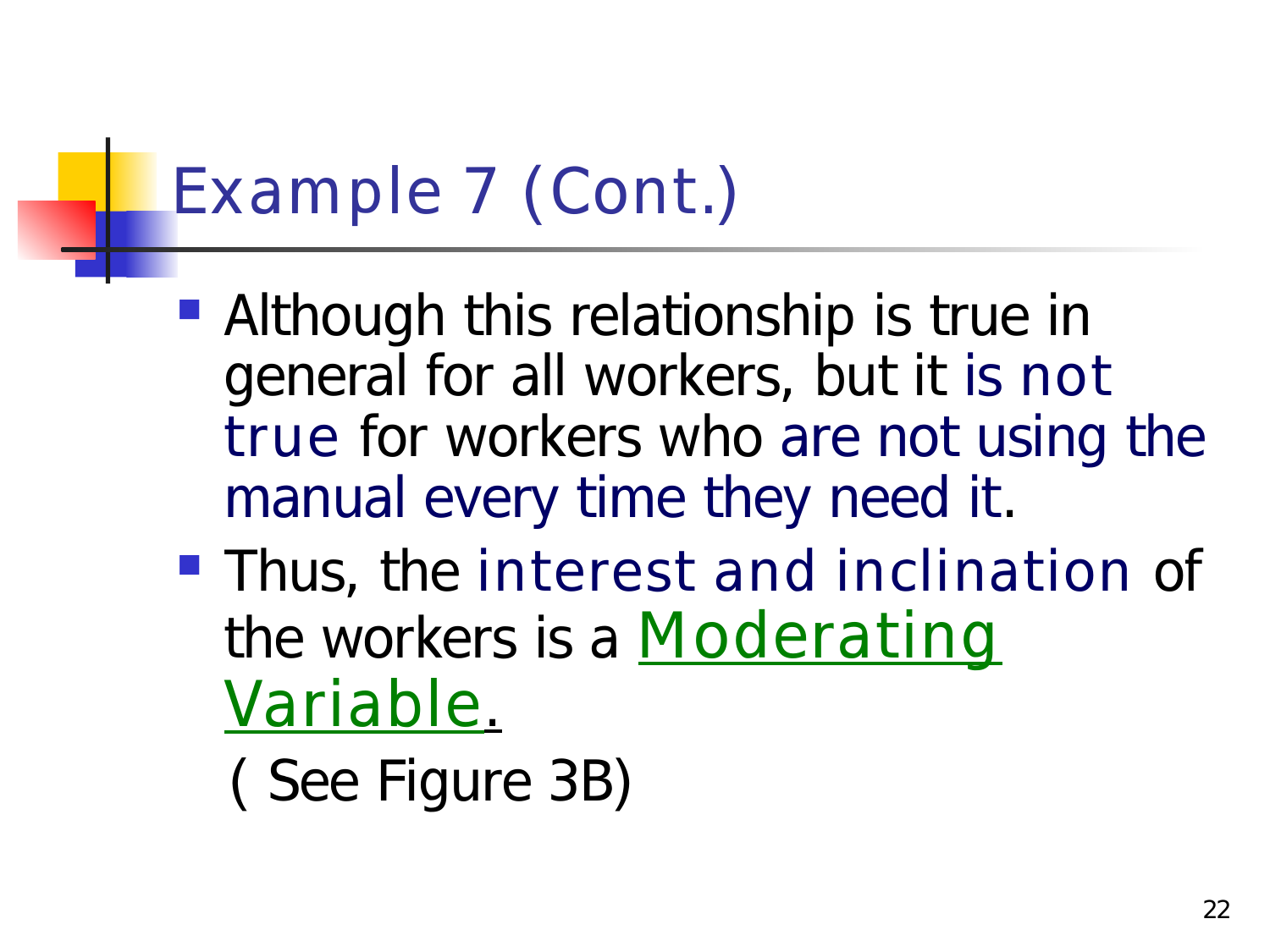

# Example 7 (Cont.)
Although this relationship is true in general for all workers, but it is not true for workers who are not using the manual every time they need it.
Thus, the interest and inclination of the workers is a Moderating Variable.
   ( See Figure 3B)
22